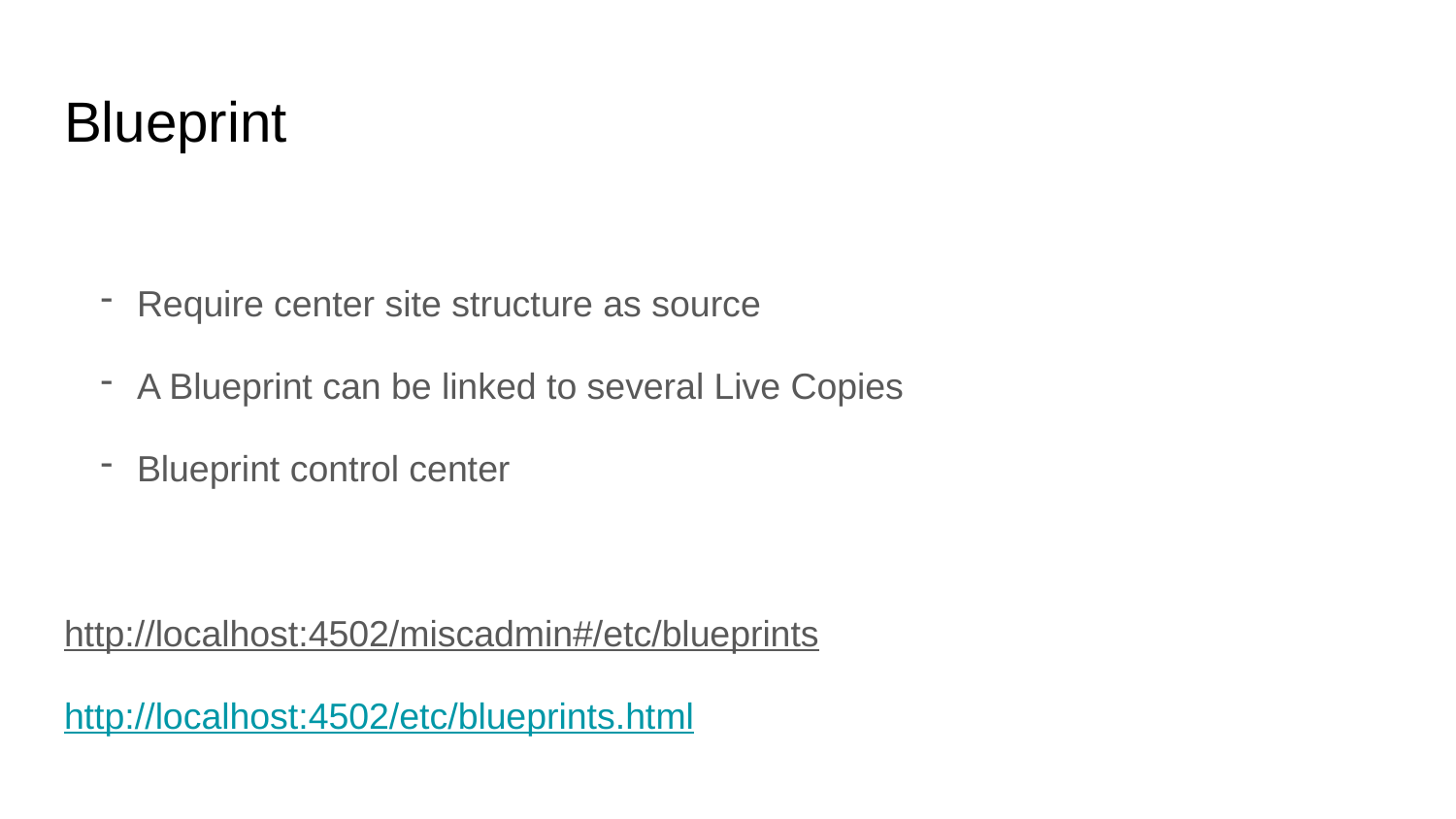

# Blueprint

Require center site structure as source
A Blueprint can be linked to several Live Copies
Blueprint control center

http://localhost:4502/miscadmin#/etc/blueprints
http://localhost:4502/etc/blueprints.html